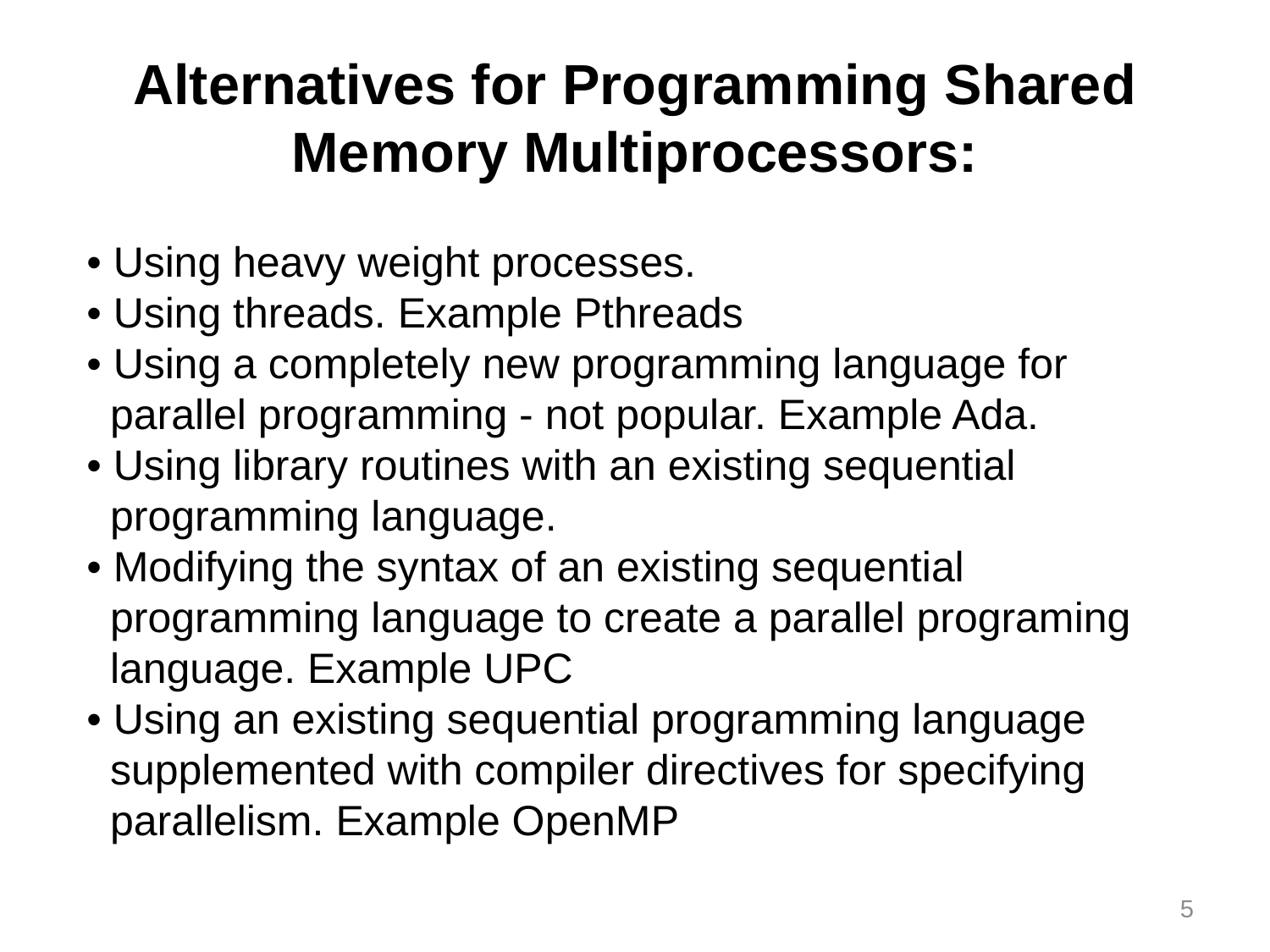

Alternatives for Programming Shared
Memory Multiprocessors:

• Using heavy weight processes.
• Using threads. Example Pthreads
• Using a completely new programming language for
  parallel programming - not popular. Example Ada.
• Using library routines with an existing sequential
  programming language.
• Modifying the syntax of an existing sequential
  programming language to create a parallel programing
  language. Example UPC
• Using an existing sequential programming language
  supplemented with compiler directives for specifying
  parallelism. Example OpenMP
5